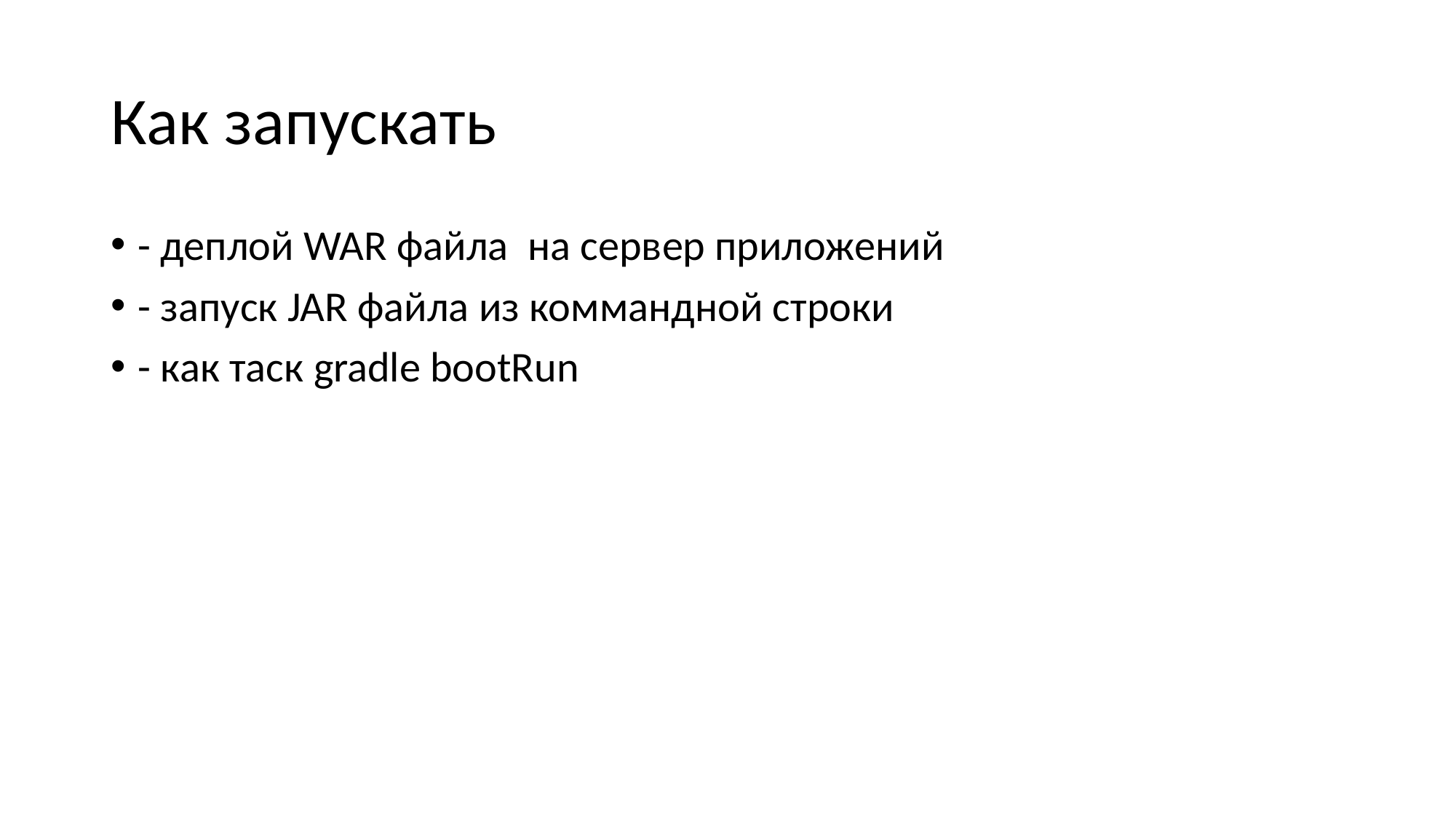

# Как запускать
- деплой WAR файла  на сервер приложений
- запуск JAR файла из коммандной строки
- как таск gradle bootRun